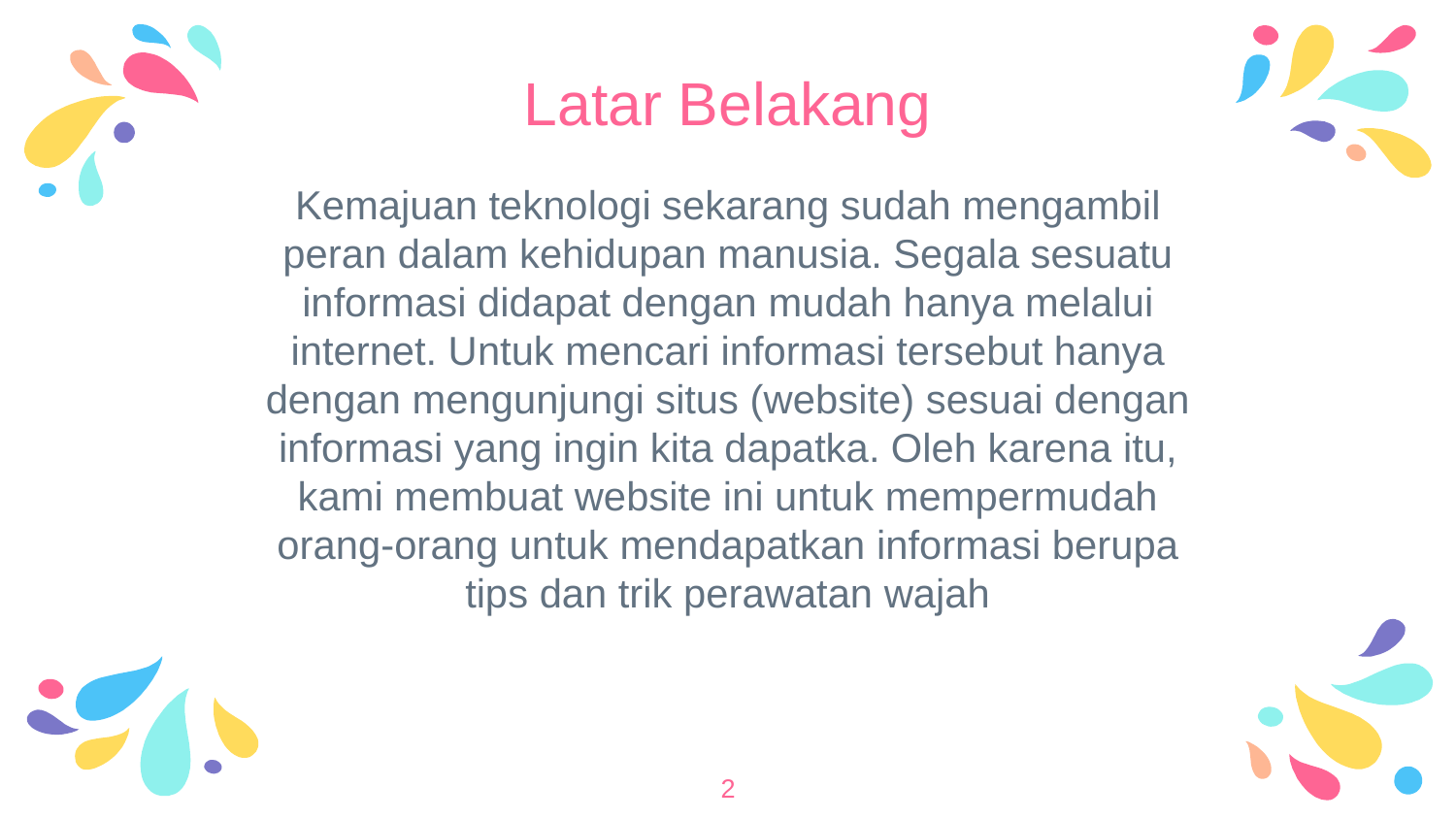

# Latar Belakang
Kemajuan teknologi sekarang sudah mengambil peran dalam kehidupan manusia. Segala sesuatu informasi didapat dengan mudah hanya melalui internet. Untuk mencari informasi tersebut hanya dengan mengunjungi situs (website) sesuai dengan informasi yang ingin kita dapatka. Oleh karena itu, kami membuat website ini untuk mempermudah orang-orang untuk mendapatkan informasi berupa tips dan trik perawatan wajah

2